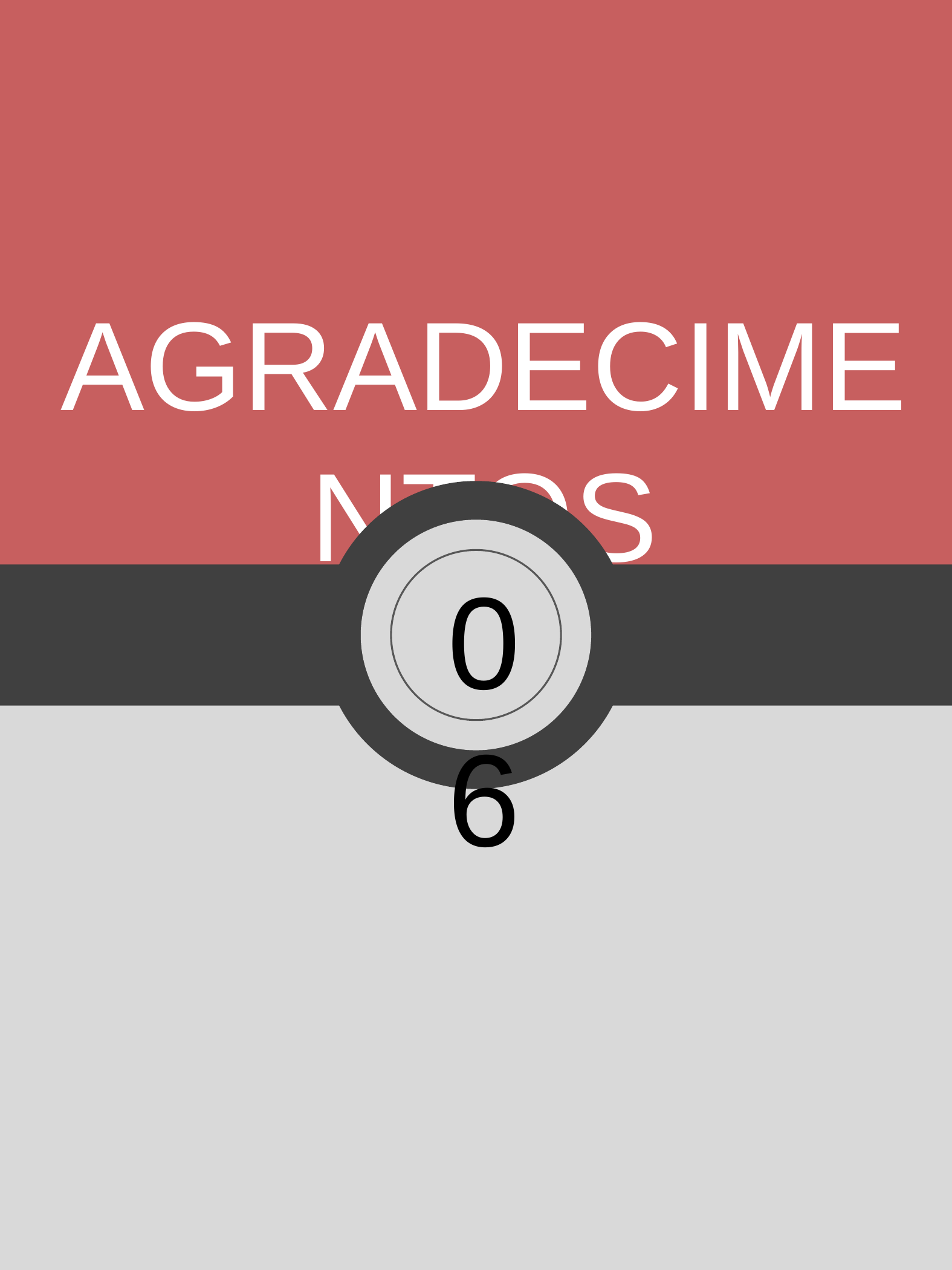

AGRADECIMENTOS

06

Treinadores de Códigos - A Jornada do Aprendizado de Máquina
13